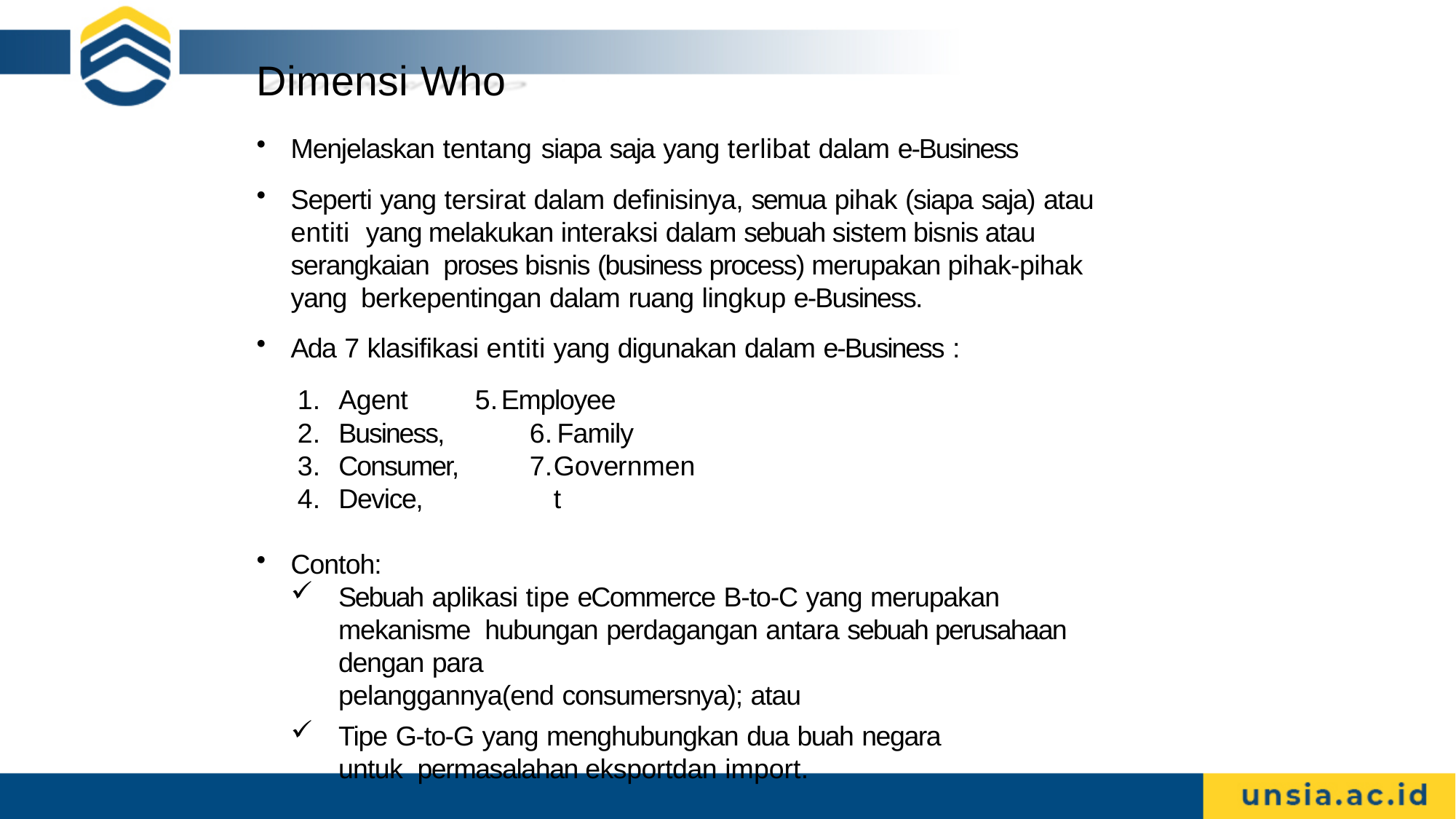

# Dimensi Who
Menjelaskan tentang siapa saja yang terlibat dalam e-Business
Seperti yang tersirat dalam definisinya, semua pihak (siapa saja) atau entiti  yang melakukan interaksi dalam sebuah sistem bisnis atau serangkaian  proses bisnis (business process) merupakan pihak-pihak yang  berkepentingan dalam ruang lingkup e-Business.
Ada 7 klasifikasi entiti yang digunakan dalam e-Business :
Agent
Business,
Consumer,
Device,
Employee
Family
Government
Contoh:
Sebuah aplikasi tipe eCommerce B-to-C yang merupakan mekanisme  hubungan perdagangan antara sebuah perusahaan dengan para
pelanggannya(end consumersnya); atau
Tipe G-to-G yang menghubungkan dua buah negara untuk  permasalahan eksportdan import.